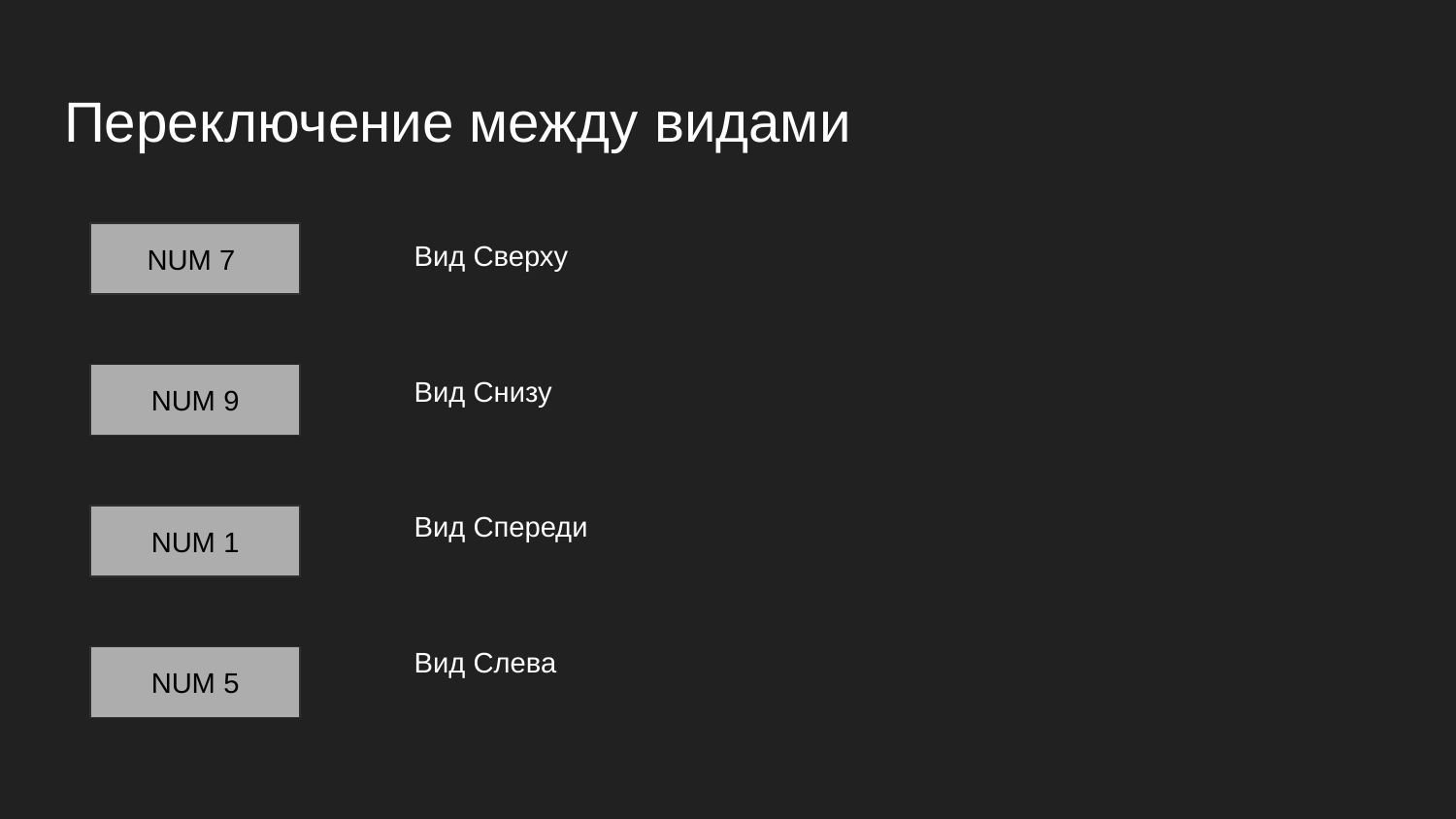

# Переключение между видами

Вид Сверху

Вид Снизу

Вид Спереди

Вид Слева
NUM 7
NUM 9
NUM 1
NUM 5